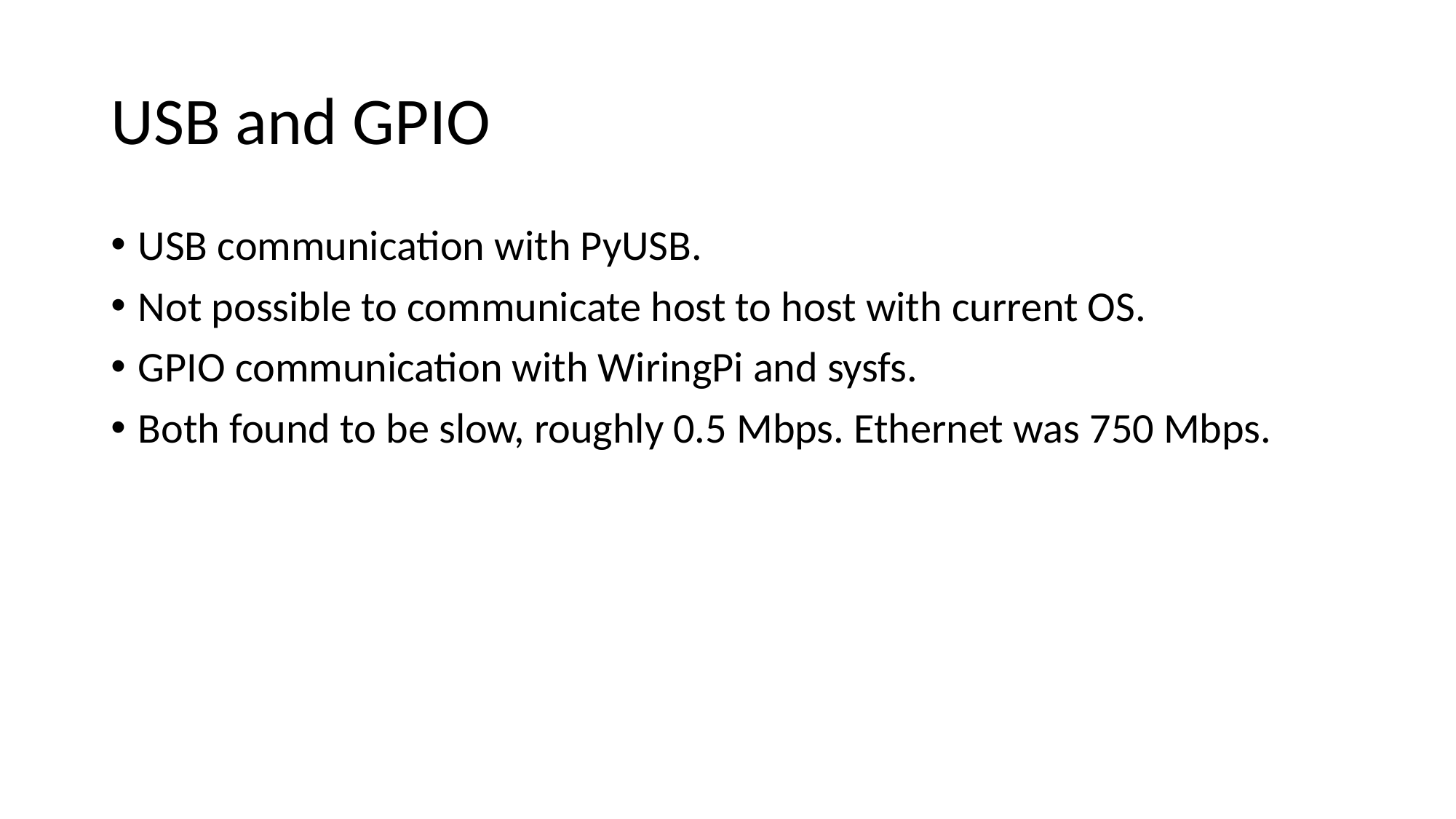

# USB and GPIO
USB communication with PyUSB.
Not possible to communicate host to host with current OS.
GPIO communication with WiringPi and sysfs.
Both found to be slow, roughly 0.5 Mbps. Ethernet was 750 Mbps.